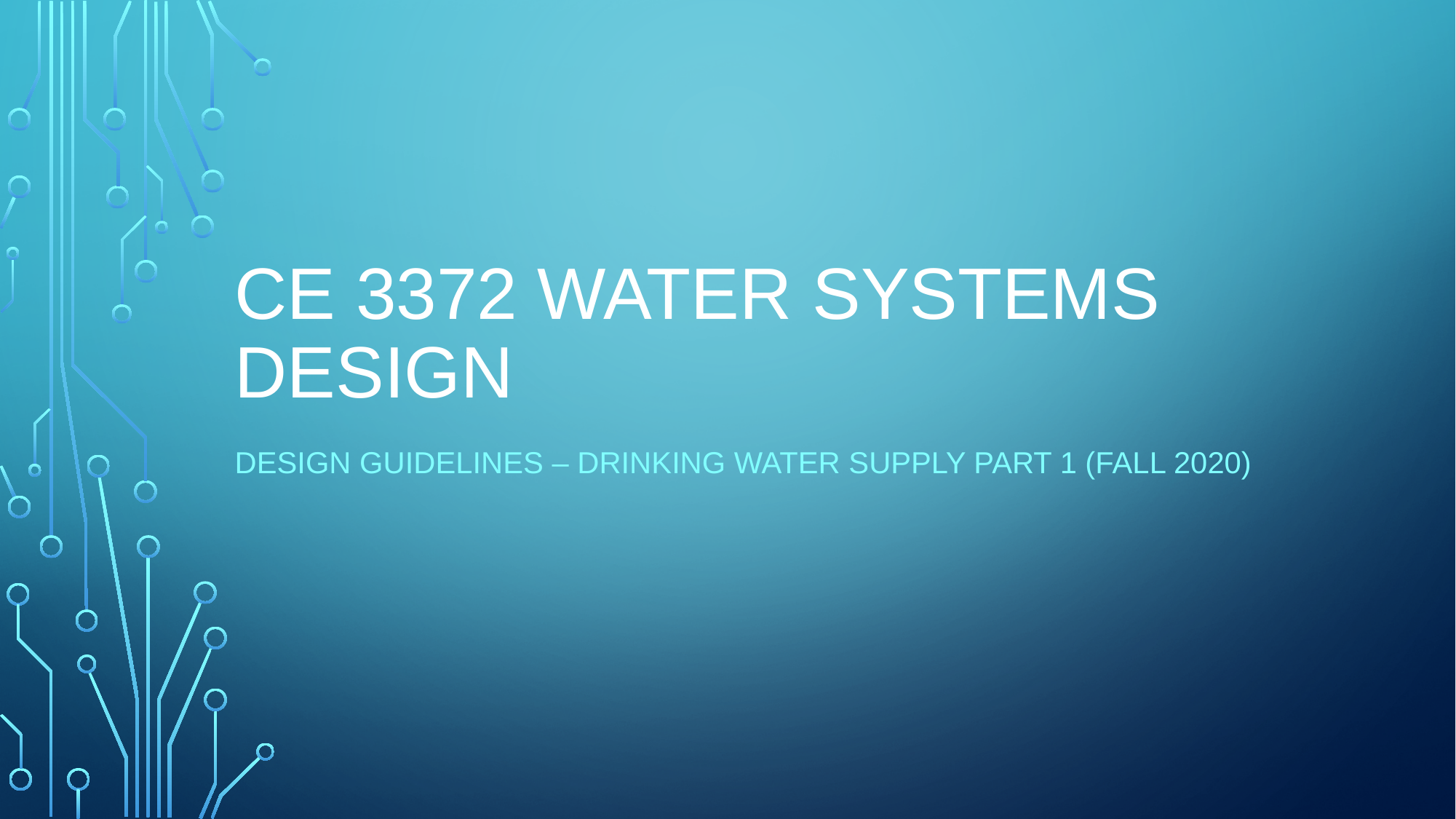

# CE 3372 water systems design
Design Guidelines – drinking water supply Part 1 (fall 2020)